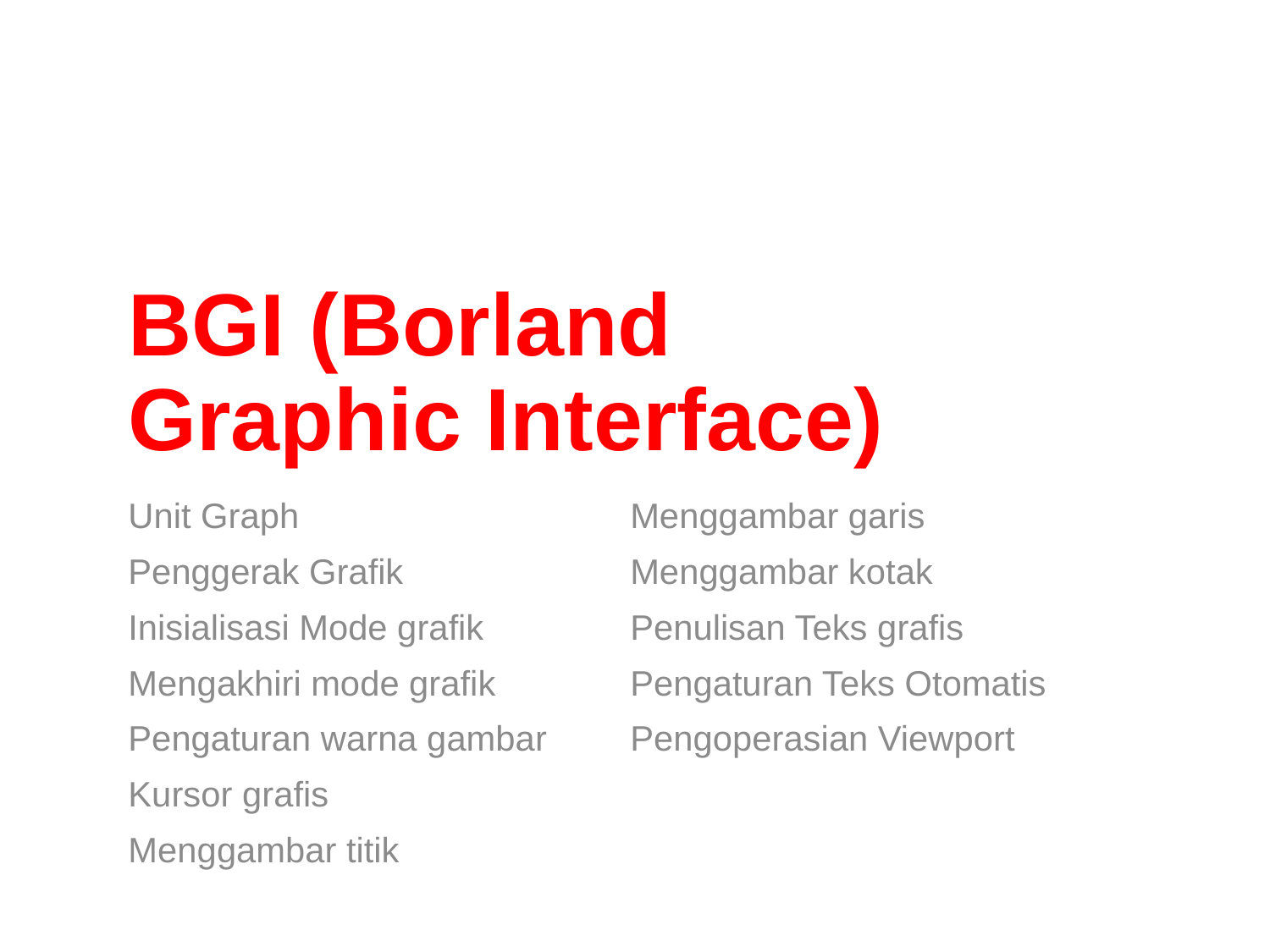

# BGI (Borland Graphic Interface)
Unit Graph
Penggerak Grafik
Inisialisasi Mode grafik
Mengakhiri mode grafik
Pengaturan warna gambar
Kursor grafis
Menggambar titik
Menggambar garis
Menggambar kotak
Penulisan Teks grafis
Pengaturan Teks Otomatis
Pengoperasian Viewport